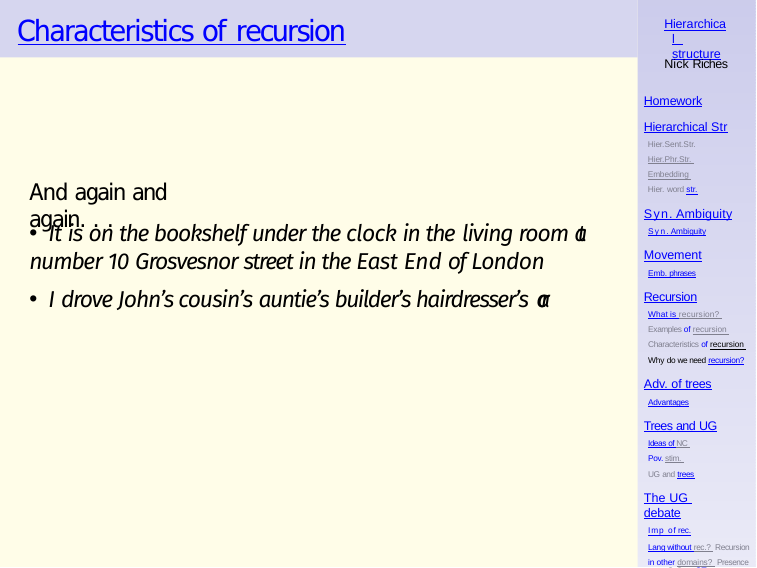

# Characteristics of recursion
Hierarchical  structure
Nick Riches

Homework
Hierarchical Str
Hier.Sent.Str.  Hier.Phr.Str.  Embedding  Hier. word str.
And again and again. . .
Syn. Ambiguity
Syn. Ambiguity
It is on the bookshelf under the clock in the living room at
number 10 Grosvesnor street in the East End of London
I drove John’s cousin’s auntie’s builder’s hairdresser’s car
Movement
Emb. phrases
Recursion
What is recursion?  Examples of recursion  Characteristics of recursion  Why do we need recursion?
Adv. of trees
Advantages

Trees and UG
Ideas of NC  Pov. stim.  UG and trees

The UG debate
Imp of rec.
Lang without rec.?  Recursion in other domains?  Presence of mul2ti3ple/ 37